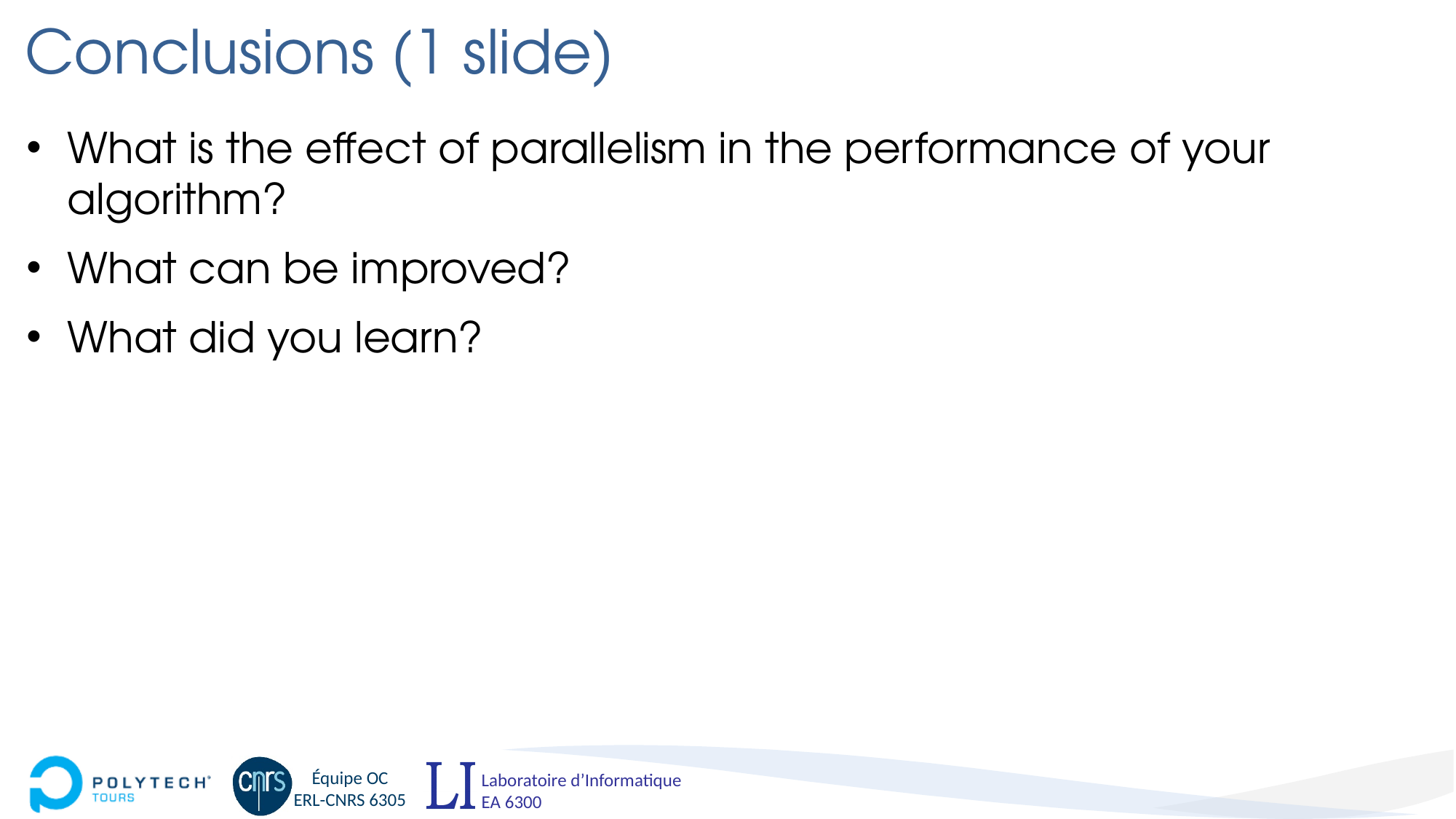

# Conclusions (1 slide)
What is the effect of parallelism in the performance of your algorithm?
What can be improved?
What did you learn?